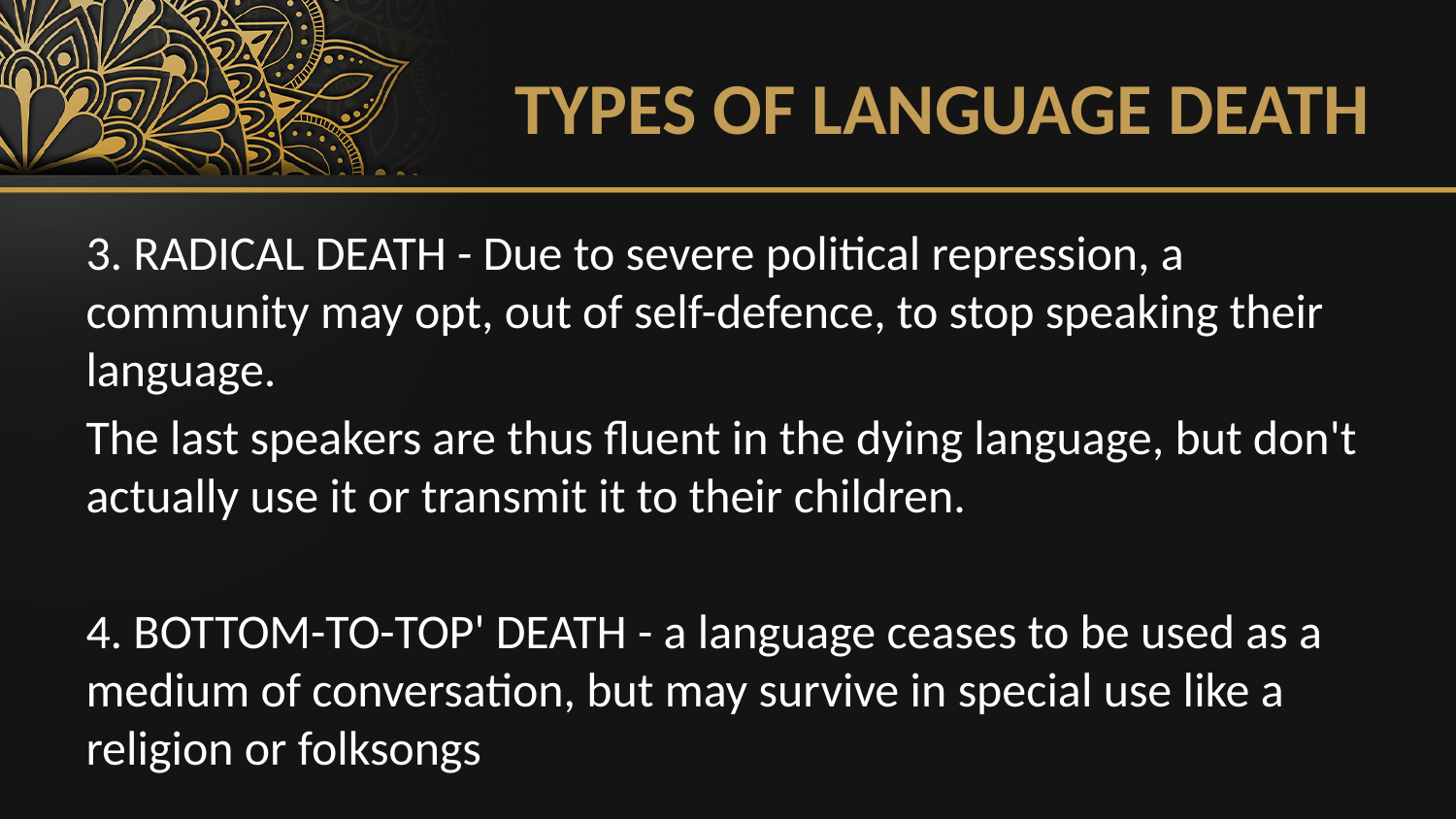

# TYPES OF LANGUAGE DEATH
3. RADICAL DEATH - Due to severe political repression, a community may opt, out of self-defence, to stop speaking their language.
The last speakers are thus fluent in the dying language, but don't actually use it or transmit it to their children.

4. BOTTOM-TO-TOP' DEATH - a language ceases to be used as a medium of conversation, but may survive in special use like a religion or folksongs